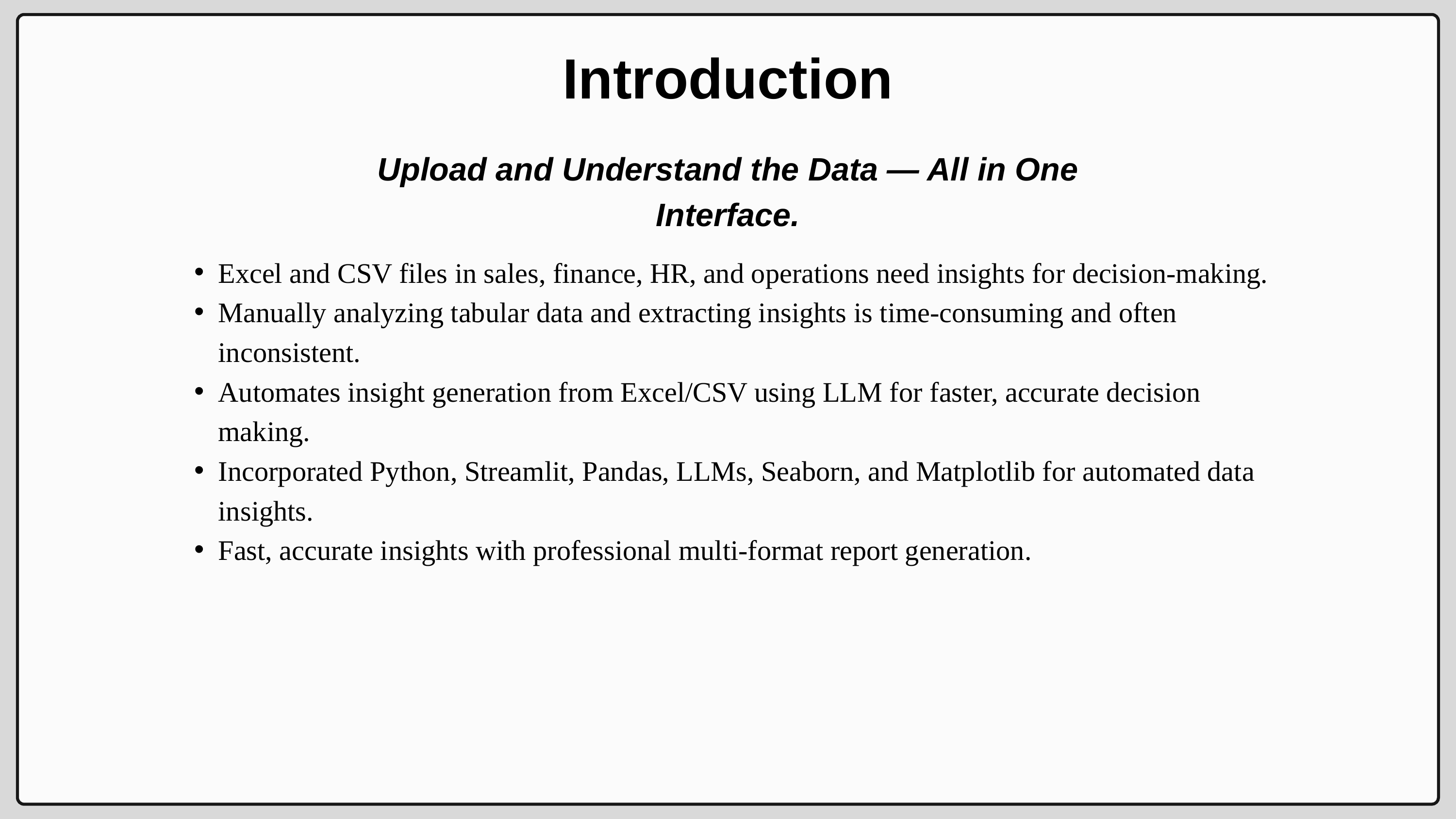

Introduction
Upload and Understand the Data — All in One Interface.
Excel and CSV files in sales, finance, HR, and operations need insights for decision-making.
Manually analyzing tabular data and extracting insights is time-consuming and often inconsistent.
Automates insight generation from Excel/CSV using LLM for faster, accurate decision making.
Incorporated Python, Streamlit, Pandas, LLMs, Seaborn, and Matplotlib for automated data insights.
Fast, accurate insights with professional multi-format report generation.